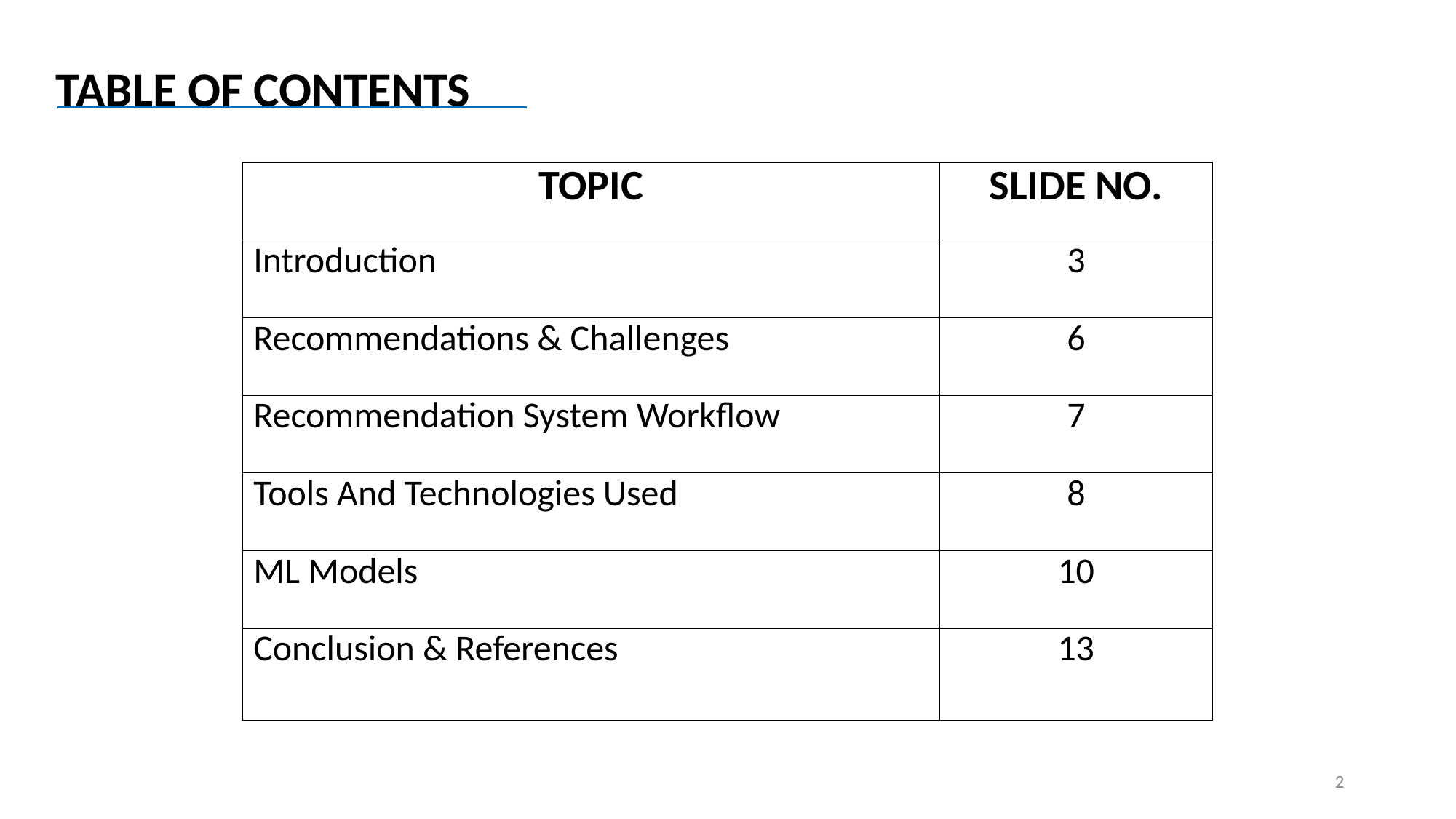

TABLE OF CONTENTS
| TOPIC | SLIDE NO. |
| --- | --- |
| Introduction | 3 |
| Recommendations & Challenges | 6 |
| Recommendation System Workflow | 7 |
| Tools And Technologies Used | 8 |
| ML Models | 10 |
| Conclusion & References | 13 |
2